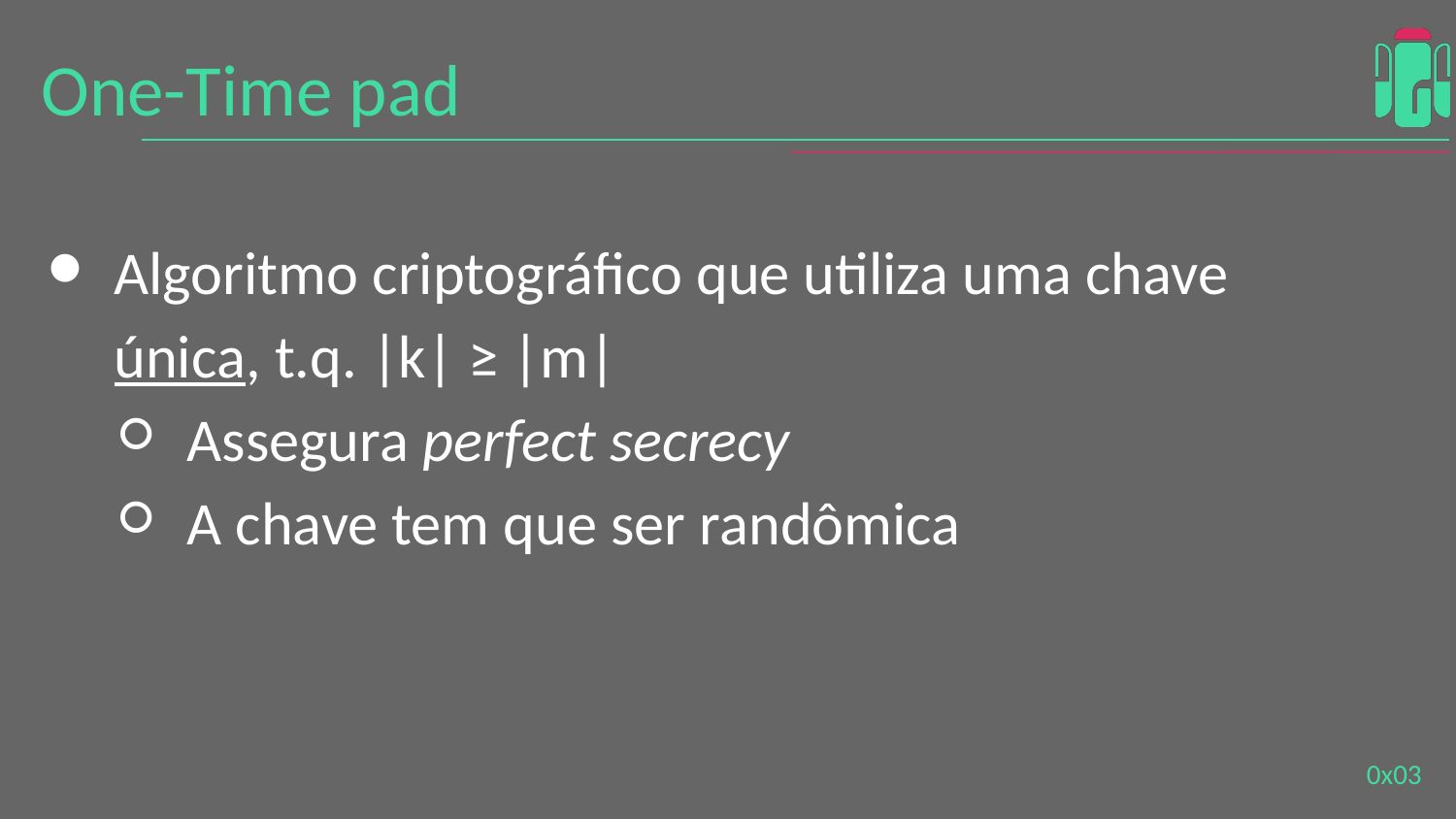

# One-Time pad
Algoritmo criptográfico que utiliza uma chave única, t.q. |k| ≥ |m|
Assegura perfect secrecy
A chave tem que ser randômica
0x03